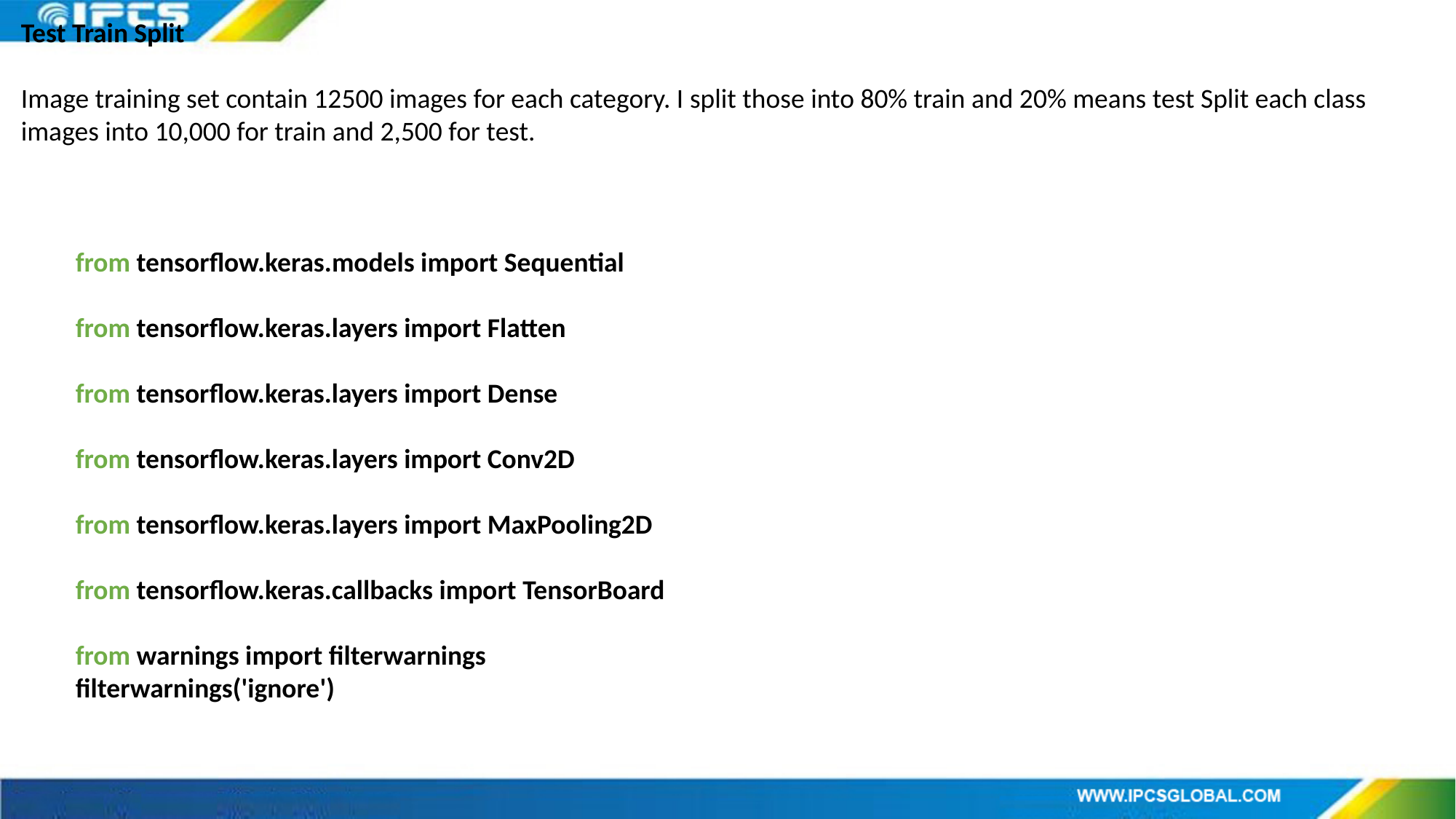

Test Train Split

Image training set contain 12500 images for each category. I split those into 80% train and 20% means test Split each class images into 10,000 for train and 2,500 for test.

from tensorflow.keras.models import Sequential

from tensorflow.keras.layers import Flatten

from tensorflow.keras.layers import Dense

from tensorflow.keras.layers import Conv2D

from tensorflow.keras.layers import MaxPooling2D

from tensorflow.keras.callbacks import TensorBoard

from warnings import filterwarnings
filterwarnings('ignore')